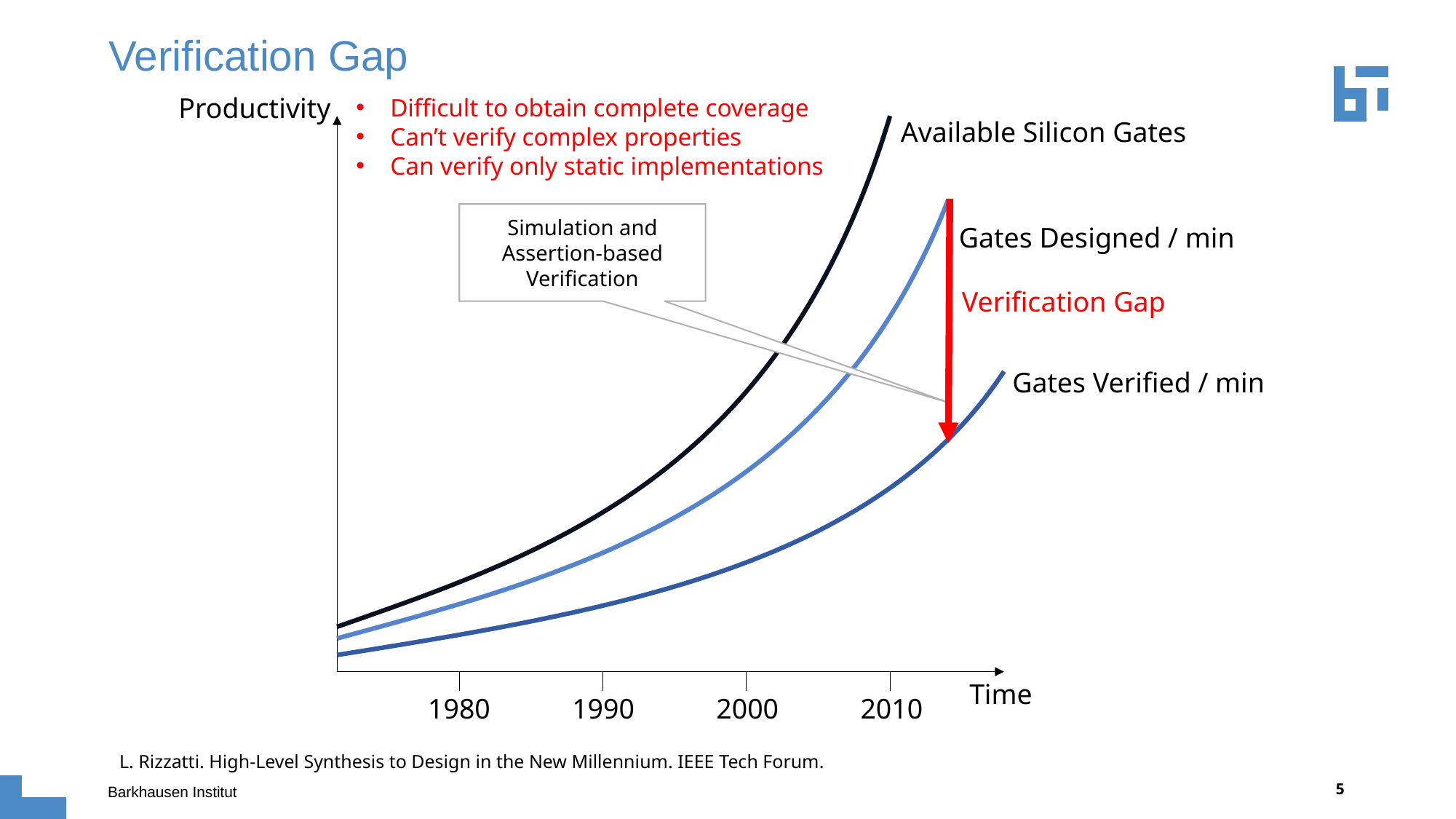

# Verification Gap
Productivity
Difficult to obtain complete coverage
Can’t verify complex properties
Can verify only static implementations
Available Silicon Gates

Verification Gap

Gates Designed / min
Simulation and Assertion-based Verification
Gates Verified / min

Time
1980
1990
2000
2010
L. Rizzatti. High-Level Synthesis to Design in the New Millennium. IEEE Tech Forum.
5